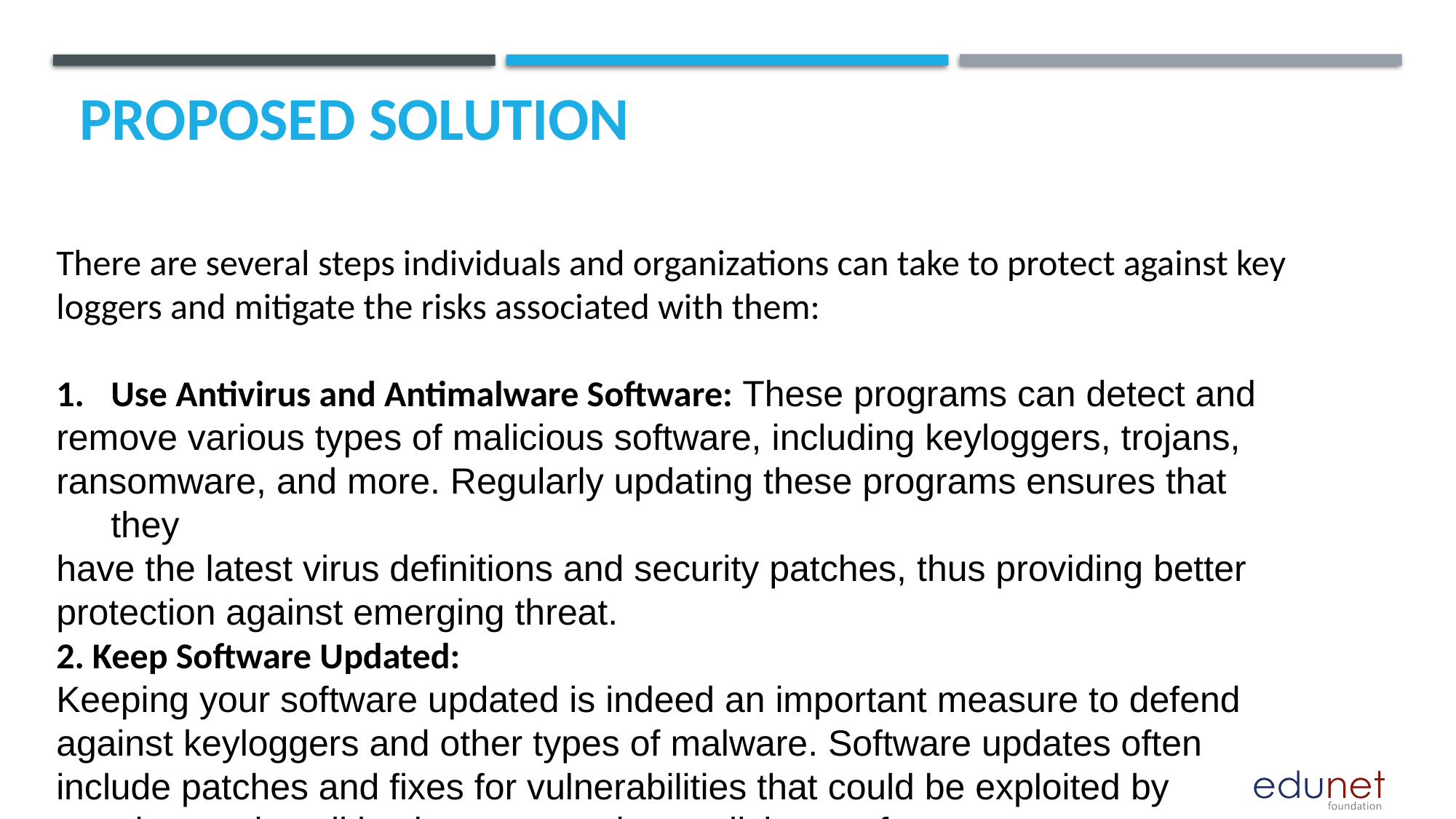

# Proposed SOLUTION

There are several steps individuals and organizations can take to protect against key loggers and mitigate the risks associated with them:

Use Antivirus and Antimalware Software: These programs can detect and
remove various types of malicious software, including keyloggers, trojans,
ransomware, and more. Regularly updating these programs ensures that they
have the latest virus definitions and security patches, thus providing better
protection against emerging threat.
2. Keep Software Updated:
Keeping your software updated is indeed an important measure to defend against keyloggers and other types of malware. Software updates often include patches and fixes for vulnerabilities that could be exploited by attackers to install keyloggers or other malicious software on your system.